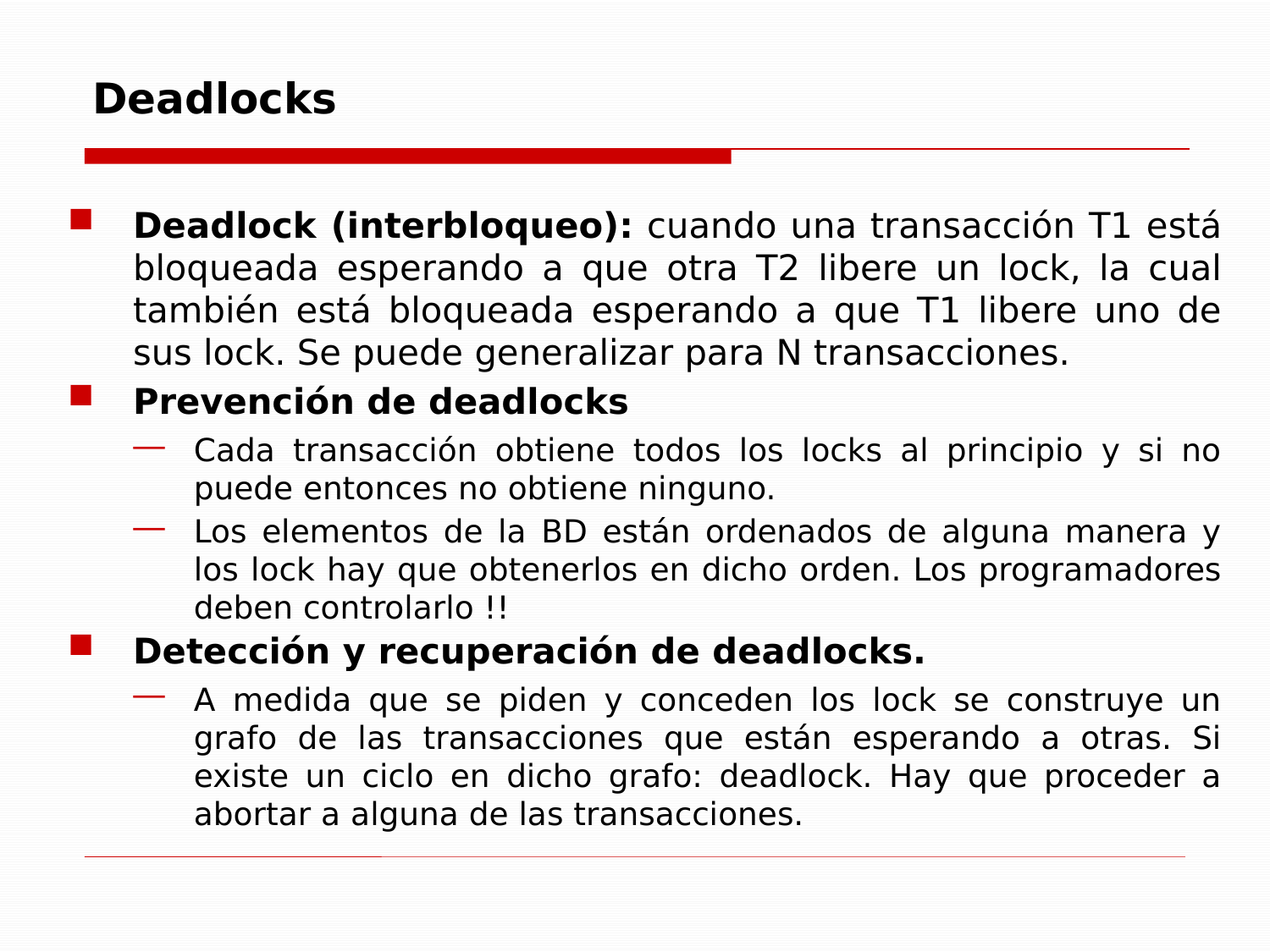

# Deadlocks
Deadlock (interbloqueo): cuando una transacción T1 está bloqueada esperando a que otra T2 libere un lock, la cual también está bloqueada esperando a que T1 libere uno de sus lock. Se puede generalizar para N transacciones.
Prevención de deadlocks
Cada transacción obtiene todos los locks al principio y si no puede entonces no obtiene ninguno.
Los elementos de la BD están ordenados de alguna manera y los lock hay que obtenerlos en dicho orden. Los programadores deben controlarlo !!
Detección y recuperación de deadlocks.
A medida que se piden y conceden los lock se construye un grafo de las transacciones que están esperando a otras. Si existe un ciclo en dicho grafo: deadlock. Hay que proceder a abortar a alguna de las transacciones.